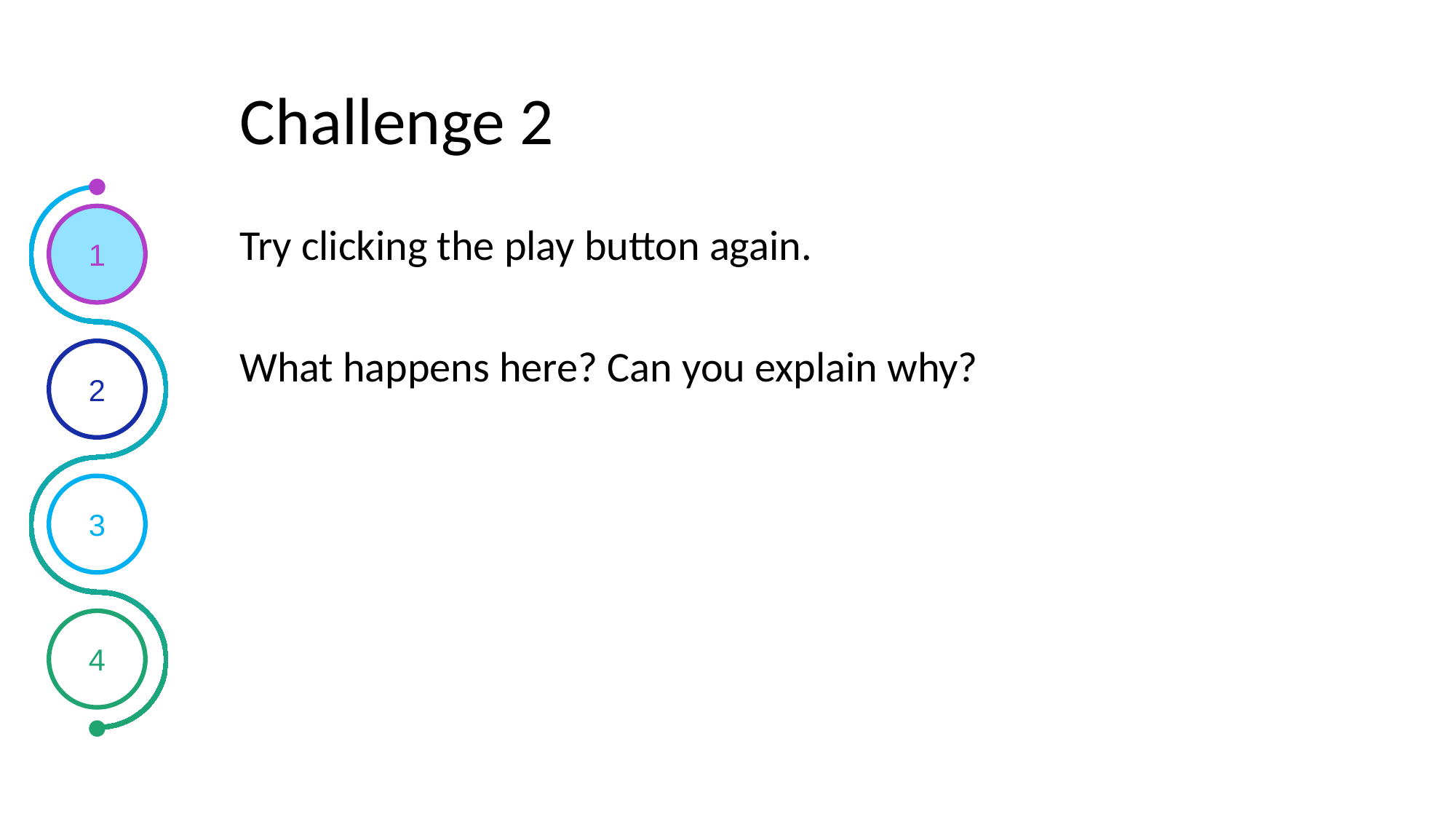

# Challenge 2

1
Try clicking the play button again.

What happens here? Can you explain why?
2

3
4